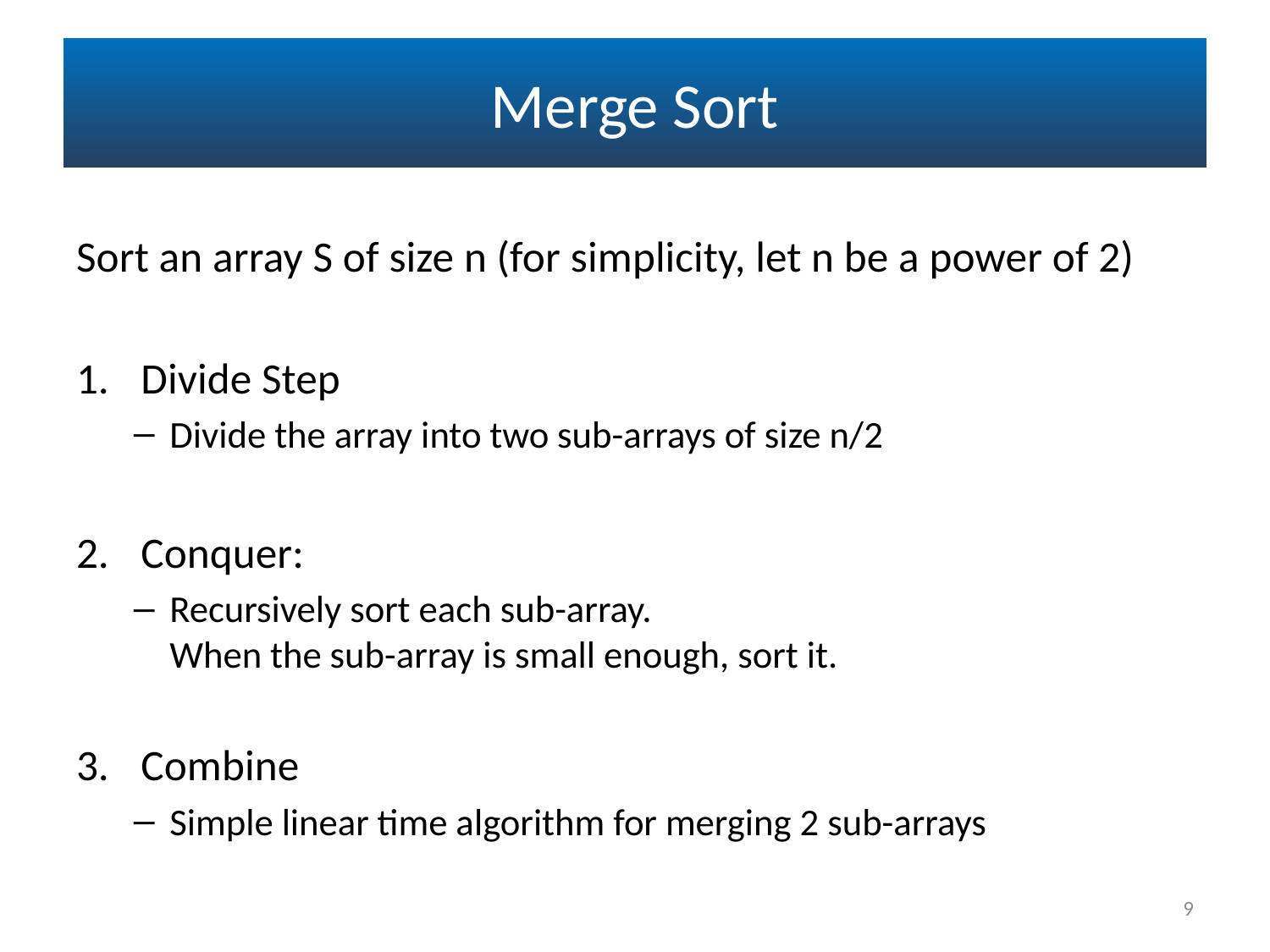

# Merge Sort
Sort an array S of size n (for simplicity, let n be a power of 2)

Divide Step
Divide the array into two sub-arrays of size n/2

Conquer:
Recursively sort each sub-array.
When the sub-array is small enough, sort it.

Combine
Simple linear time algorithm for merging 2 sub-arrays
9